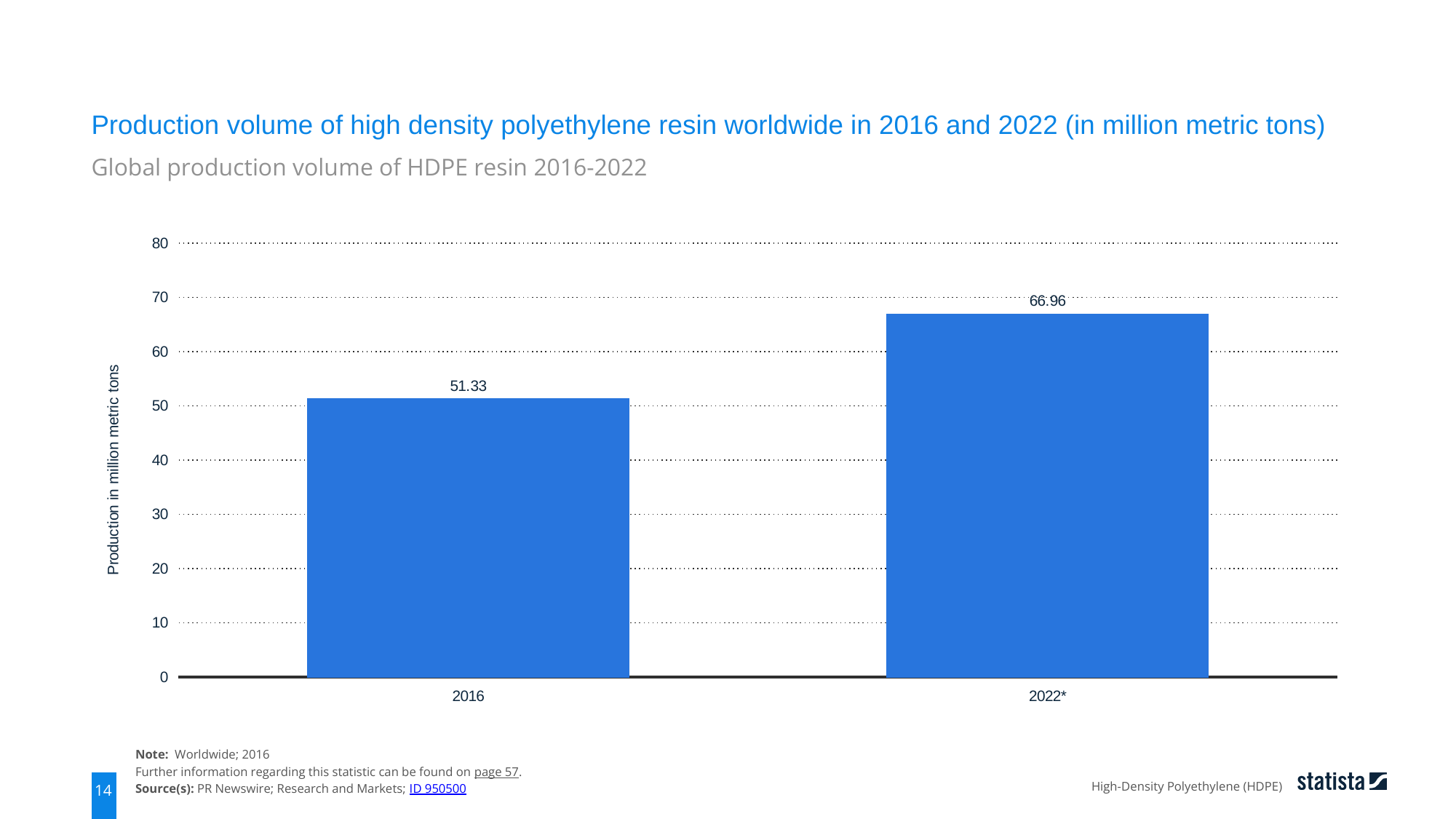

Production volume of high density polyethylene resin worldwide in 2016 and 2022 (in million metric tons)
Global production volume of HDPE resin 2016-2022

### Chart

| Category | data |
|---|---|
| 2016 | 51.33 |
| 2022* | 66.96 |
Note:  Worldwide; 2016
Further information regarding this statistic can be found on page 57.
Source(s): PR Newswire; Research and Markets; ID 950500
High-Density Polyethylene (HDPE)

14